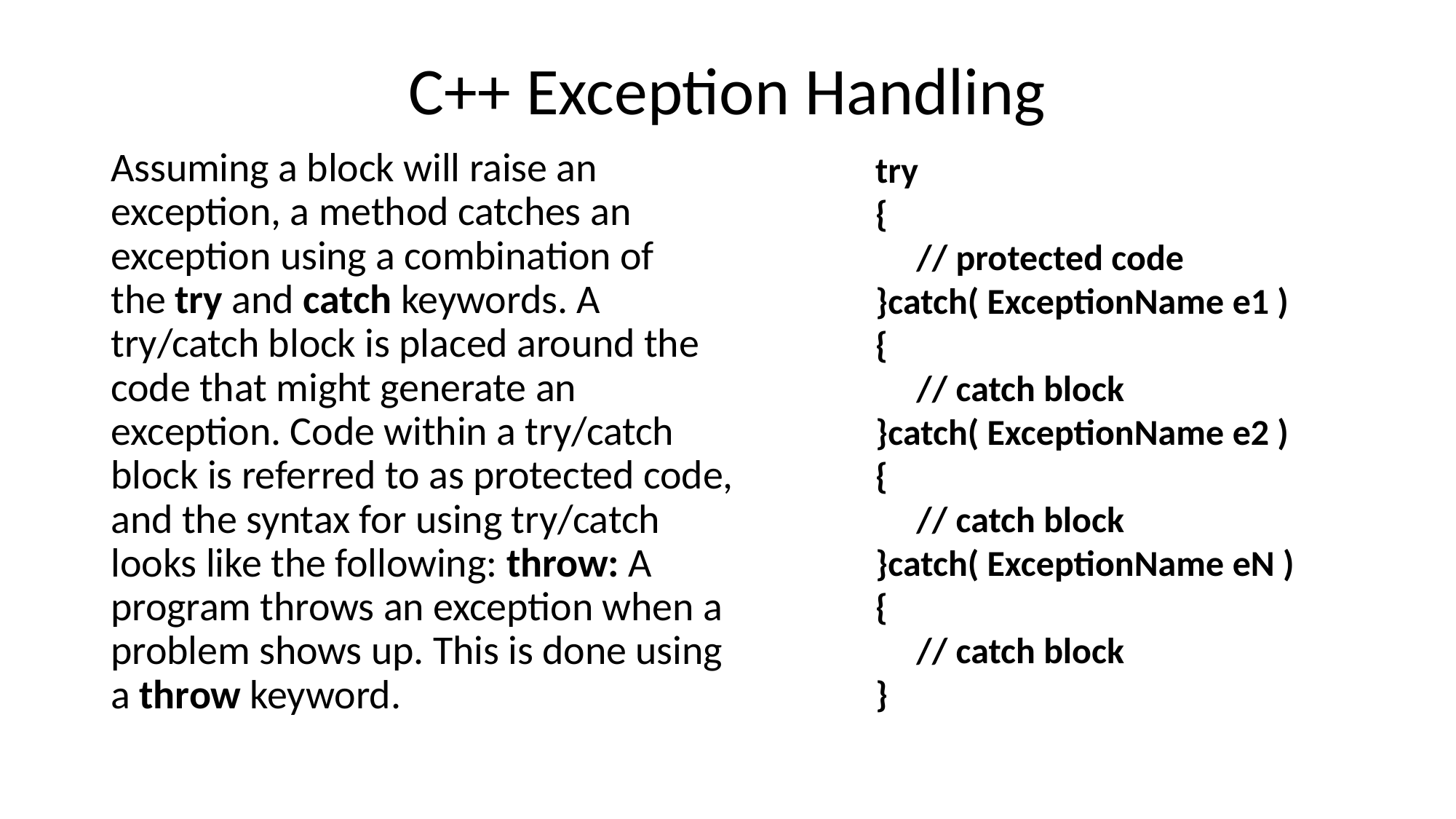

# C++ Exception Handling
Assuming a block will raise an exception, a method catches an exception using a combination of the try and catch keywords. A try/catch block is placed around the code that might generate an exception. Code within a try/catch block is referred to as protected code, and the syntax for using try/catch looks like the following: throw: A program throws an exception when a problem shows up. This is done using a throw keyword.
try
{
     // protected code
}catch( ExceptionName e1 )
{
     // catch block
}catch( ExceptionName e2 )
{
     // catch block
}catch( ExceptionName eN )
{
     // catch block
}